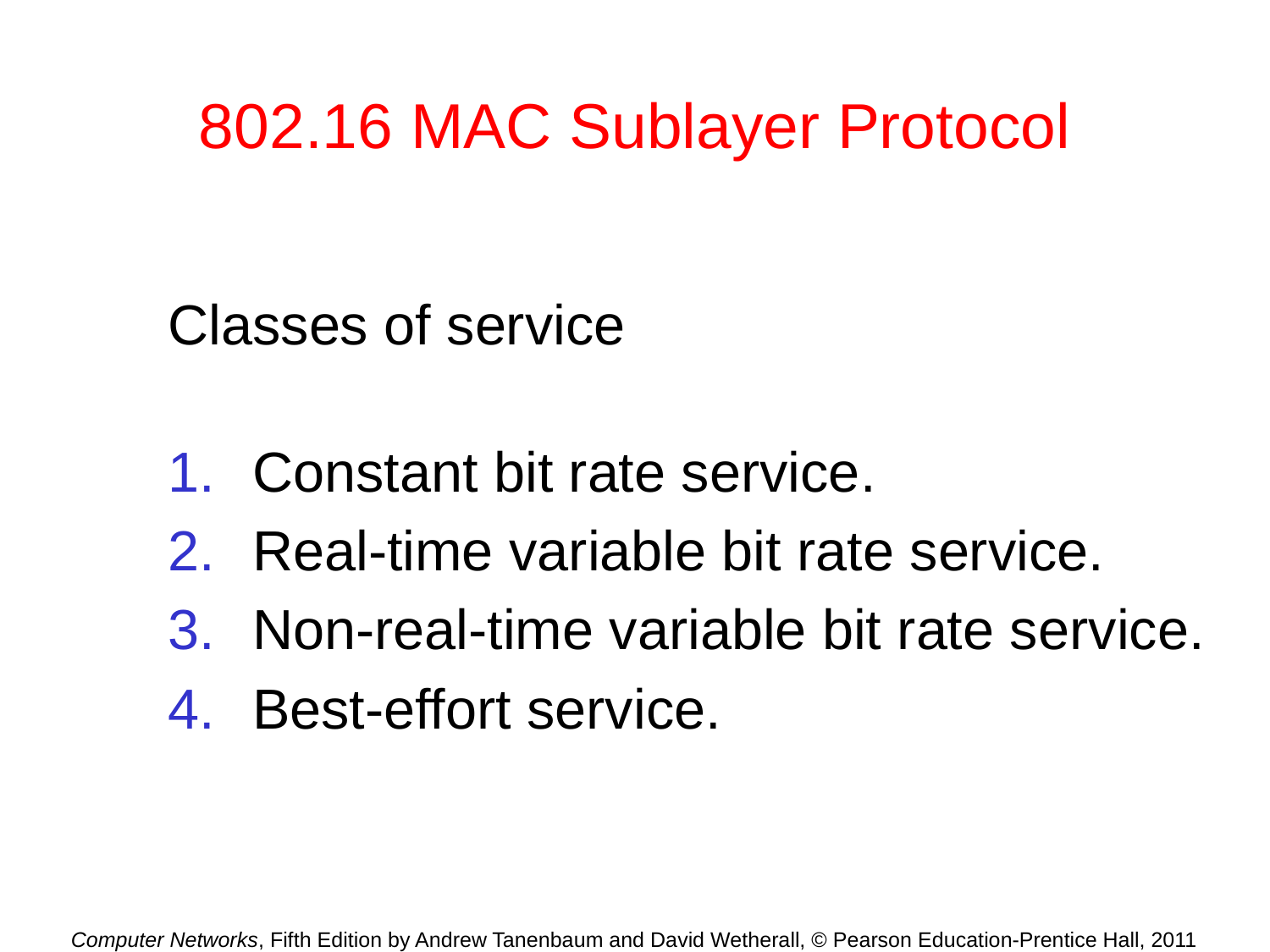

# 802.16 MAC Sublayer Protocol
Classes of service
Constant bit rate service.
Real-time variable bit rate service.
Non-real-time variable bit rate service.
Best-effort service.